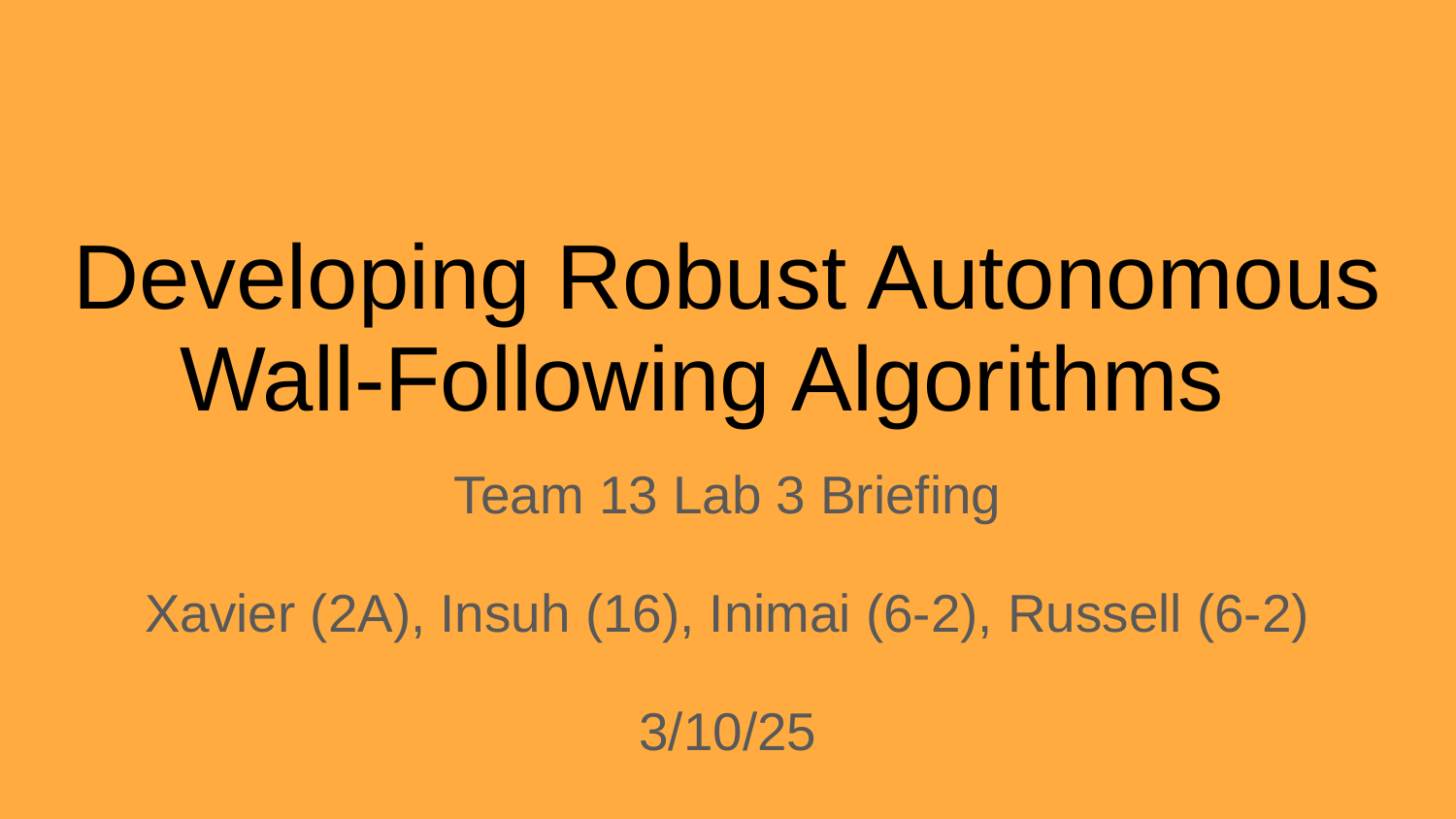

# Developing Robust Autonomous Wall-Following Algorithms
Team 13 Lab 3 Briefing

Xavier (2A), Insuh (16), Inimai (6-2), Russell (6-2)

3/10/25